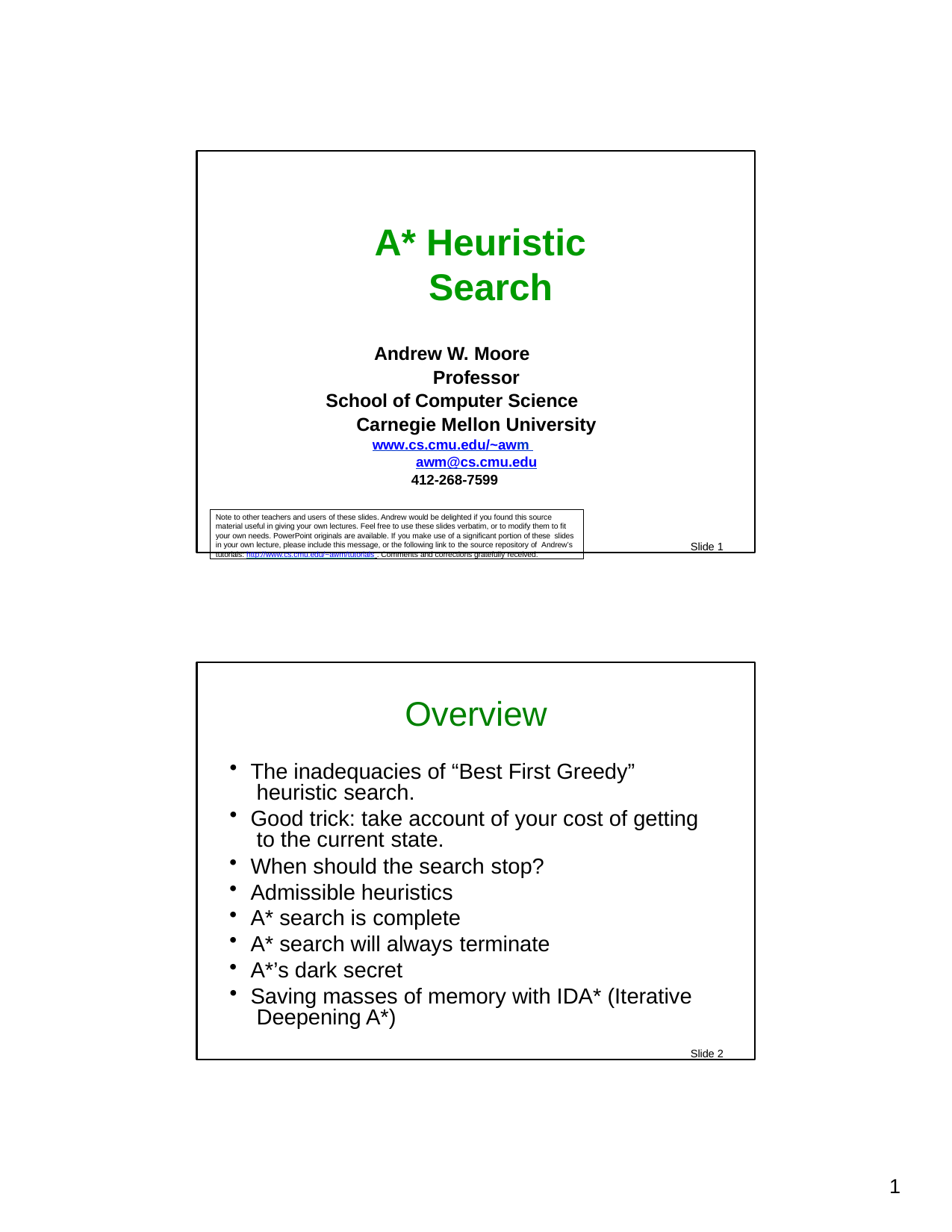

A* Heuristic  Search
Andrew W. Moore  Professor
School of Computer Science  Carnegie Mellon University
www.cs.cmu.edu/~awm  awm@cs.cmu.edu
412-268-7599

Slide 1
Note to other teachers and users of these slides. Andrew would be delighted if you found this source  material useful in giving your own lectures. Feel free to use these slides verbatim, or to modify them to fit  your own needs. PowerPoint originals are available. If you make use of a significant portion of these  slides in your own lecture, please include this message, or the following link to the source repository of  Andrew’s tutorials: http://www.cs.cmu.edu/~awm/tutorials . Comments and corrections gratefully received.
Overview
The inadequacies of “Best First Greedy”  heuristic search.
Good trick: take account of your cost of getting  to the current state.
When should the search stop?
Admissible heuristics
A* search is complete
A* search will always terminate
A*’s dark secret
Saving masses of memory with IDA* (Iterative  Deepening A*)
Slide 2
1